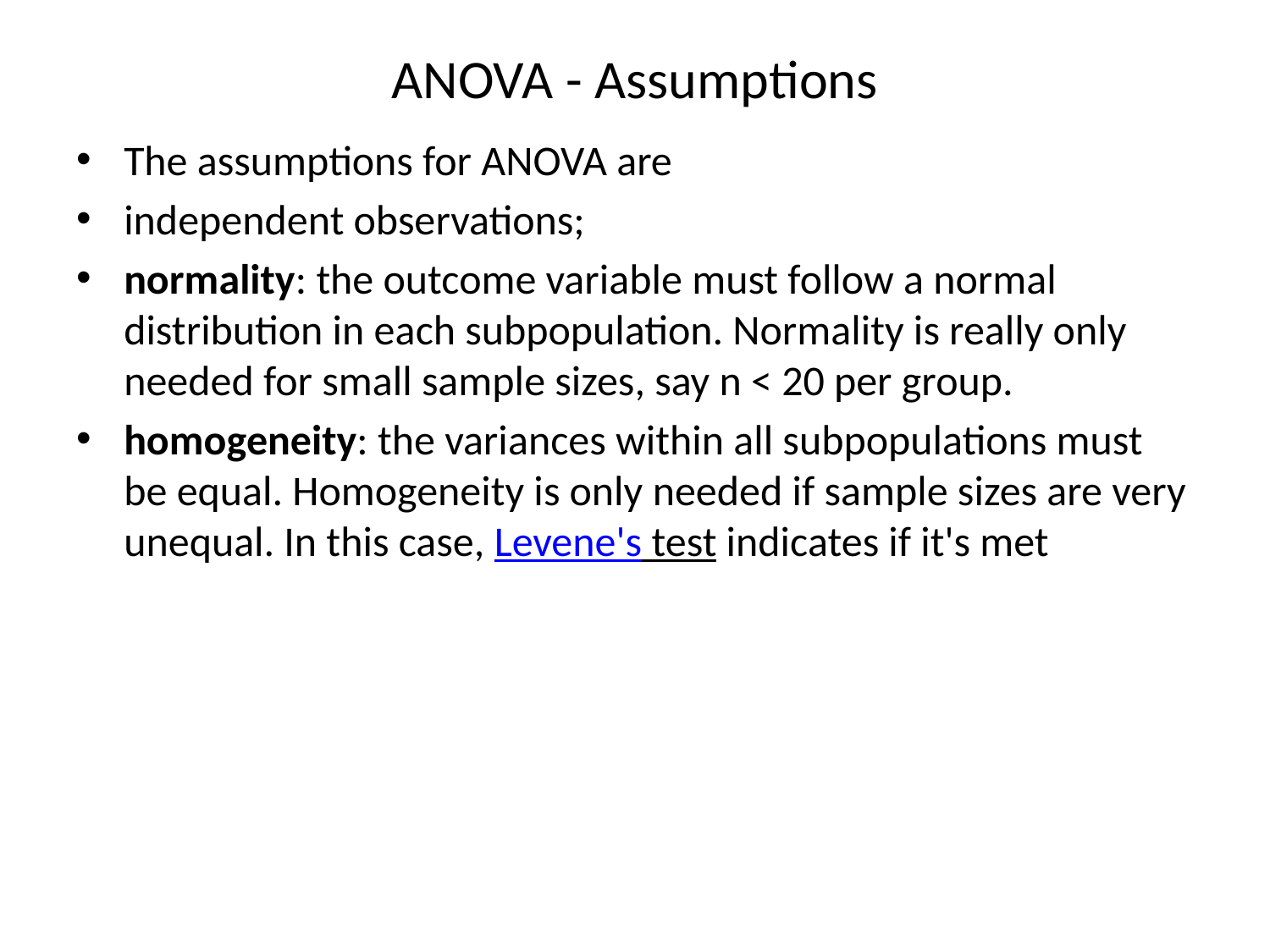

# ANOVA - Assumptions
The assumptions for ANOVA are
independent observations;
normality: the outcome variable must follow a normal distribution in each subpopulation. Normality is really only needed for small sample sizes, say n < 20 per group.
homogeneity: the variances within all subpopulations must be equal. Homogeneity is only needed if sample sizes are very unequal. In this case, Levene's test indicates if it's met